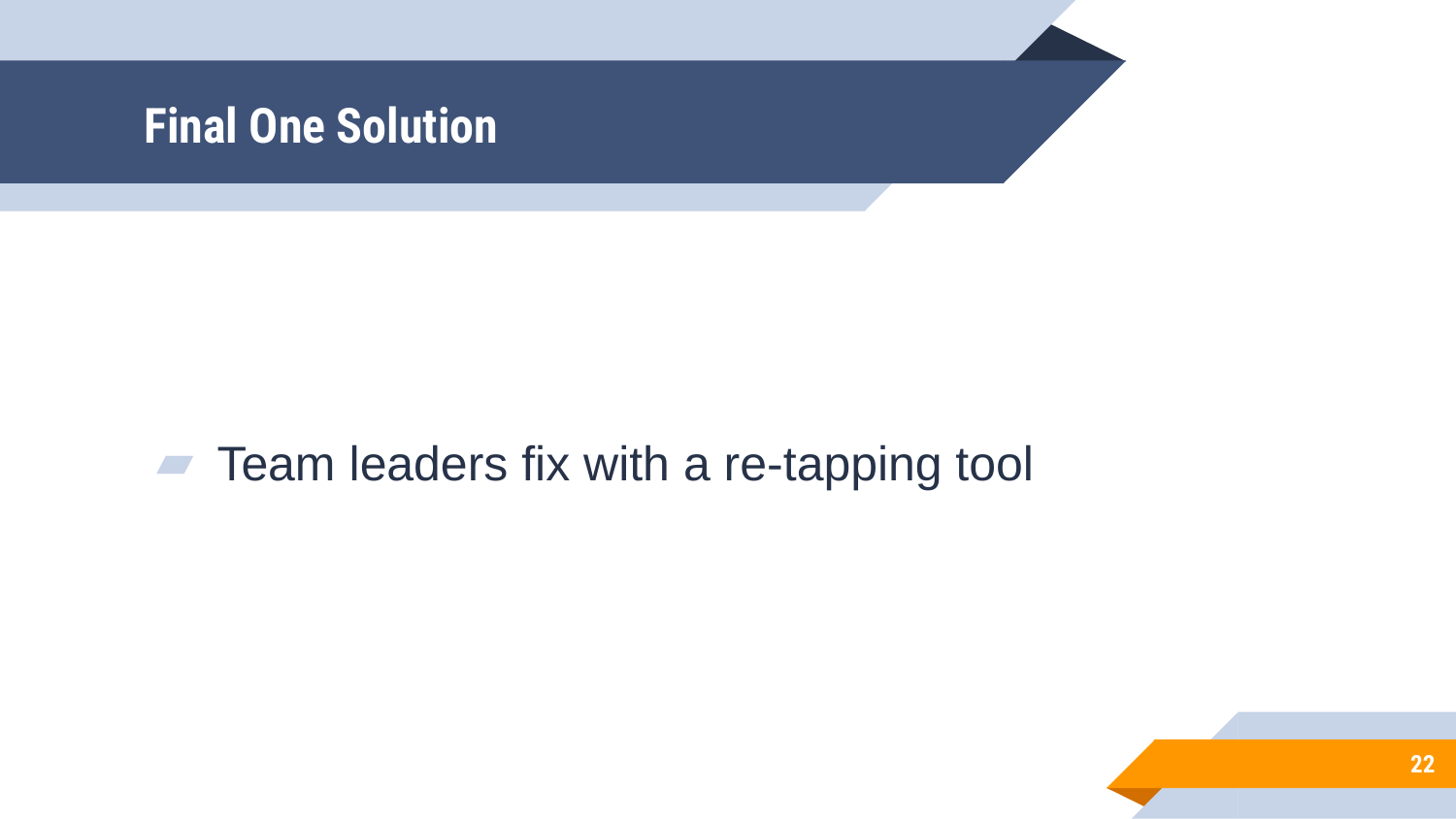

# Final One Solution
Team leaders fix with a re-tapping tool
22